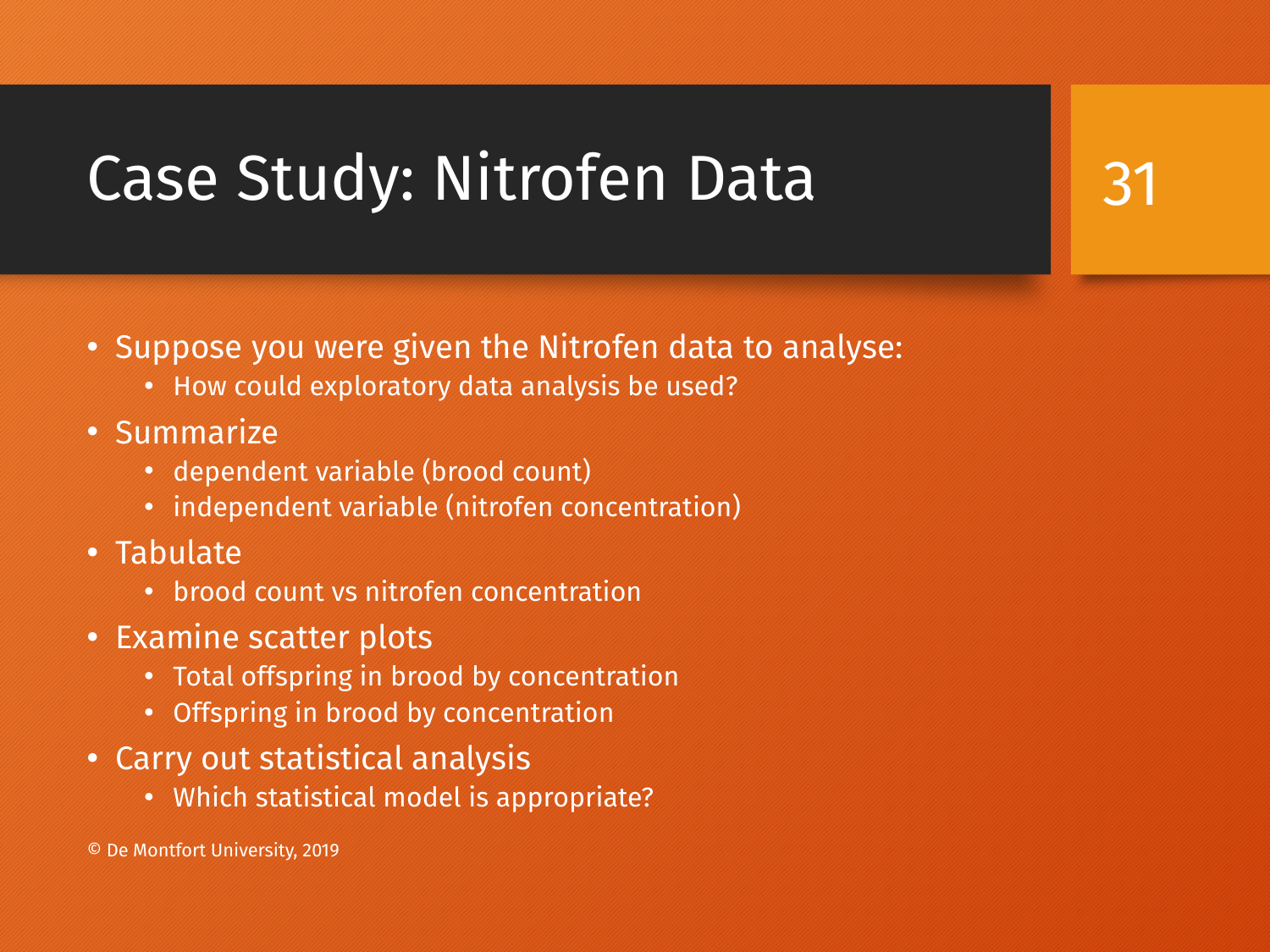

# Case Study: Nitrofen Data
31
Suppose you were given the Nitrofen data to analyse:
How could exploratory data analysis be used?
Summarize
dependent variable (brood count)
independent variable (nitrofen concentration)
Tabulate
brood count vs nitrofen concentration
Examine scatter plots
Total offspring in brood by concentration
Offspring in brood by concentration
Carry out statistical analysis
Which statistical model is appropriate?

© De Montfort University, 2019